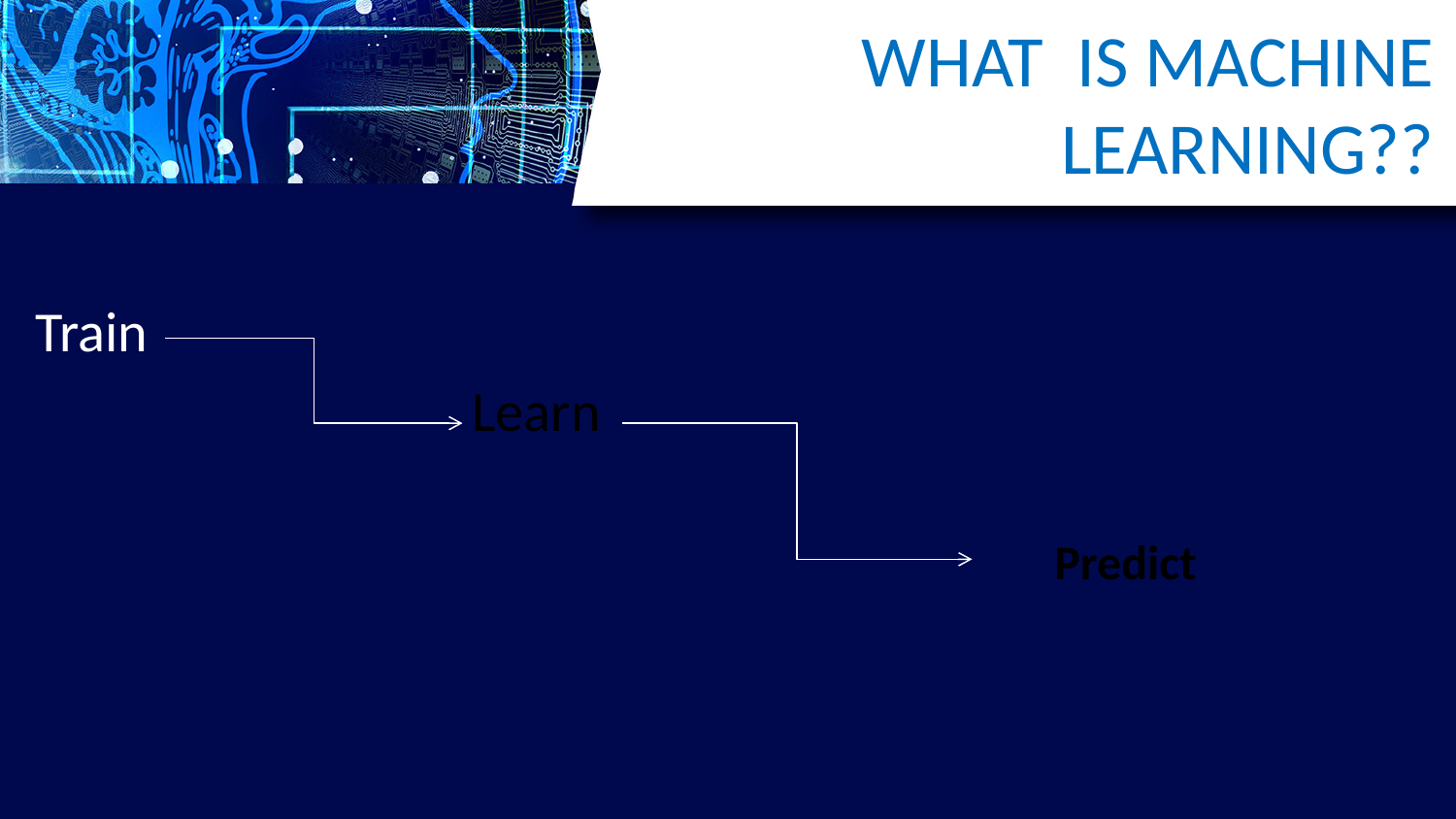

# WHAT  IS MACHINE LEARNING??

Train
			Learn

			Predict